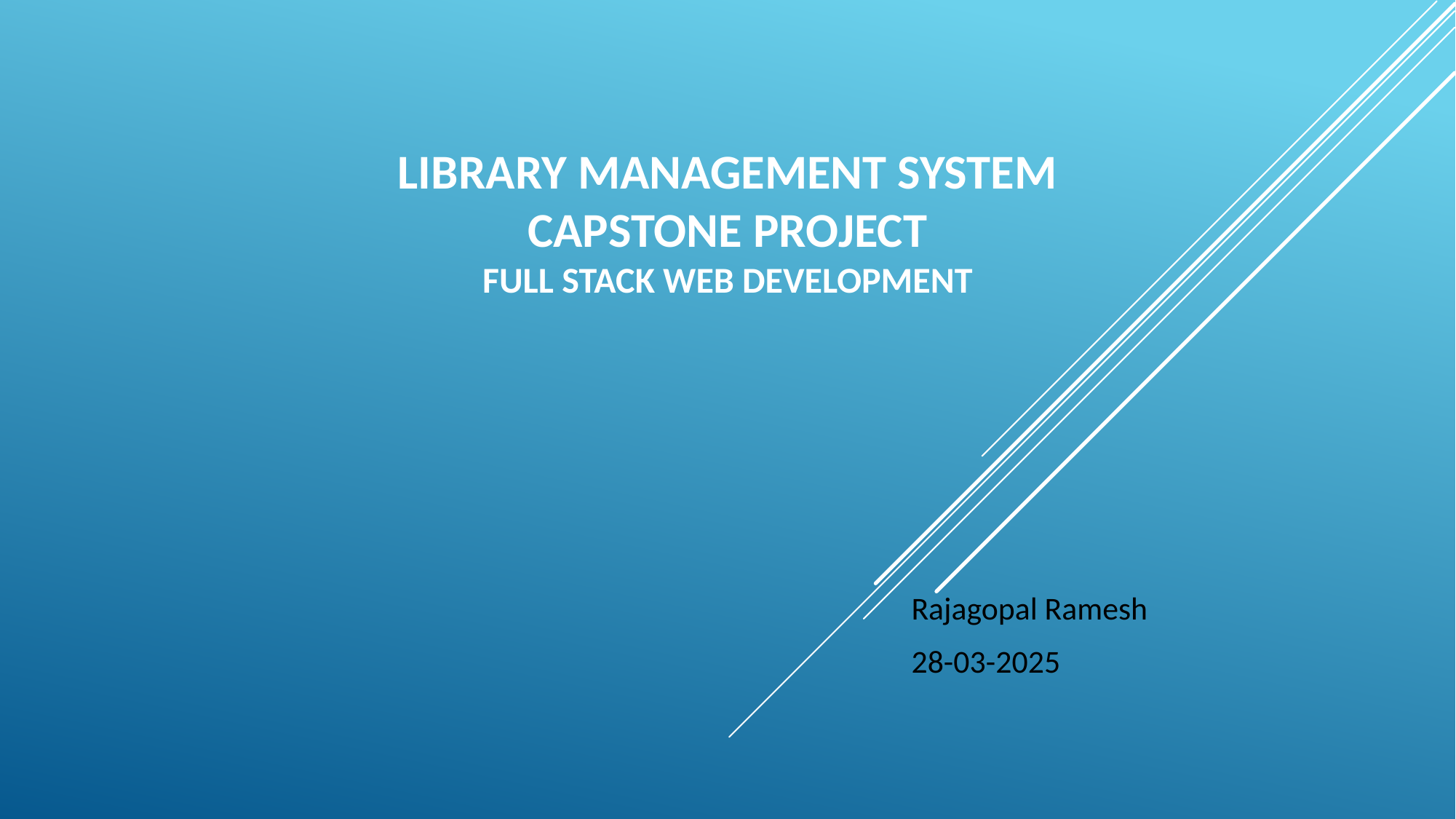

# LIBRARY MANAGEMENT SYSTEM Capstone Project Full Stack Web Development
Rajagopal Ramesh
28-03-2025